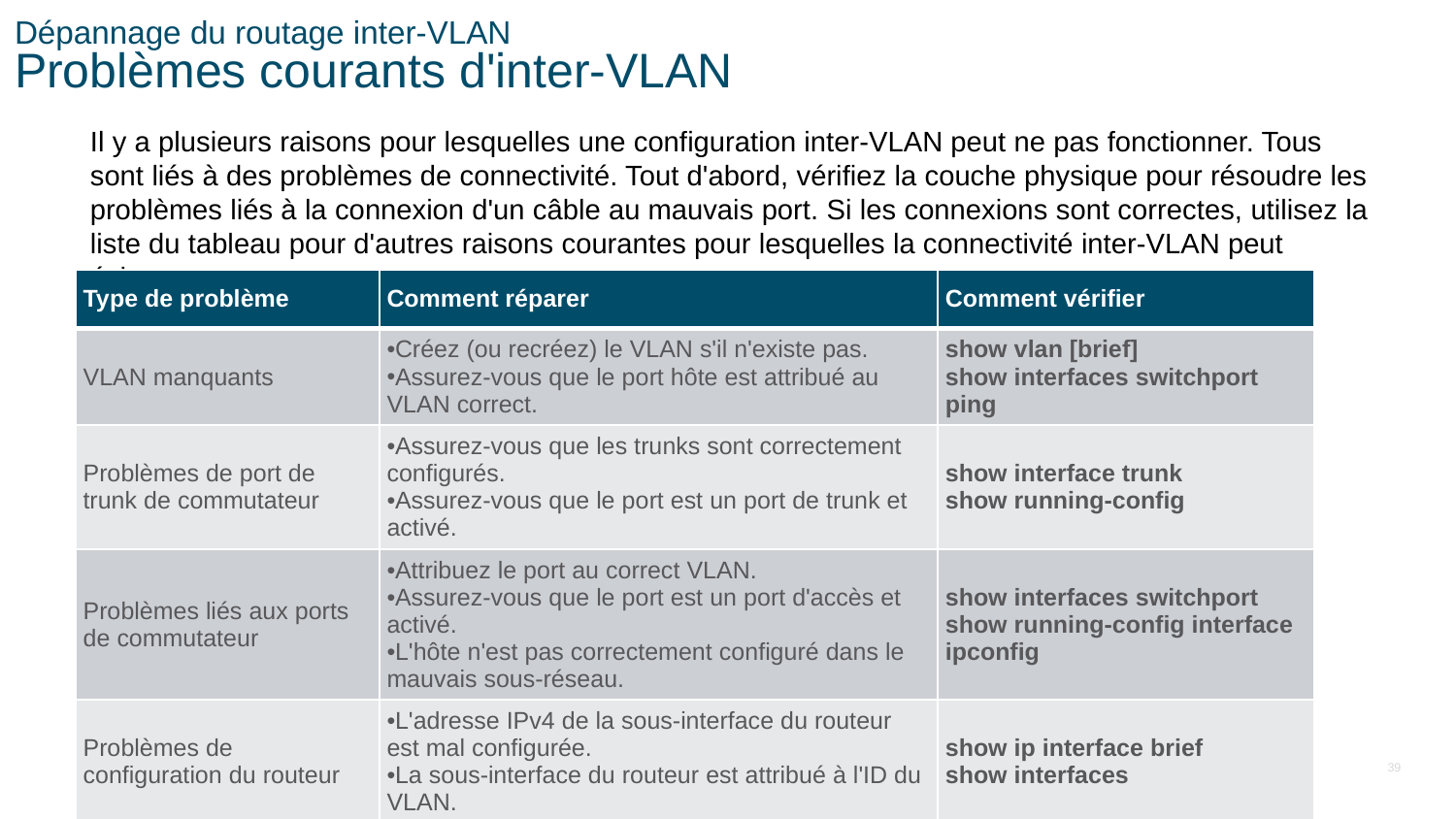

# Dépannage du routage inter-VLAN Problèmes courants d'inter-VLAN
Il y a plusieurs raisons pour lesquelles une configuration inter-VLAN peut ne pas fonctionner. Tous sont liés à des problèmes de connectivité. Tout d'abord, vérifiez la couche physique pour résoudre les problèmes liés à la connexion d'un câble au mauvais port. Si les connexions sont correctes, utilisez la liste du tableau pour d'autres raisons courantes pour lesquelles la connectivité inter-VLAN peut échouer.
| Type de problème | Comment réparer | Comment vérifier |
| --- | --- | --- |
| VLAN manquants | Créez (ou recréez) le VLAN s'il n'existe pas. Assurez-vous que le port hôte est attribué au VLAN correct. | show vlan [brief] show interfaces switchport ping |
| Problèmes de port de trunk de commutateur | Assurez-vous que les trunks sont correctement configurés. Assurez-vous que le port est un port de trunk et activé. | show interface trunk show running-config |
| Problèmes liés aux ports de commutateur | Attribuez le port au correct VLAN. Assurez-vous que le port est un port d'accès et activé. L'hôte n'est pas correctement configuré dans le mauvais sous-réseau. | show interfaces switchport show running-config interface ipconfig |
| Problèmes de configuration du routeur | L'adresse IPv4 de la sous-interface du routeur est mal configurée. La sous-interface du routeur est attribué à l'ID du VLAN. | show ip interface brief show interfaces |